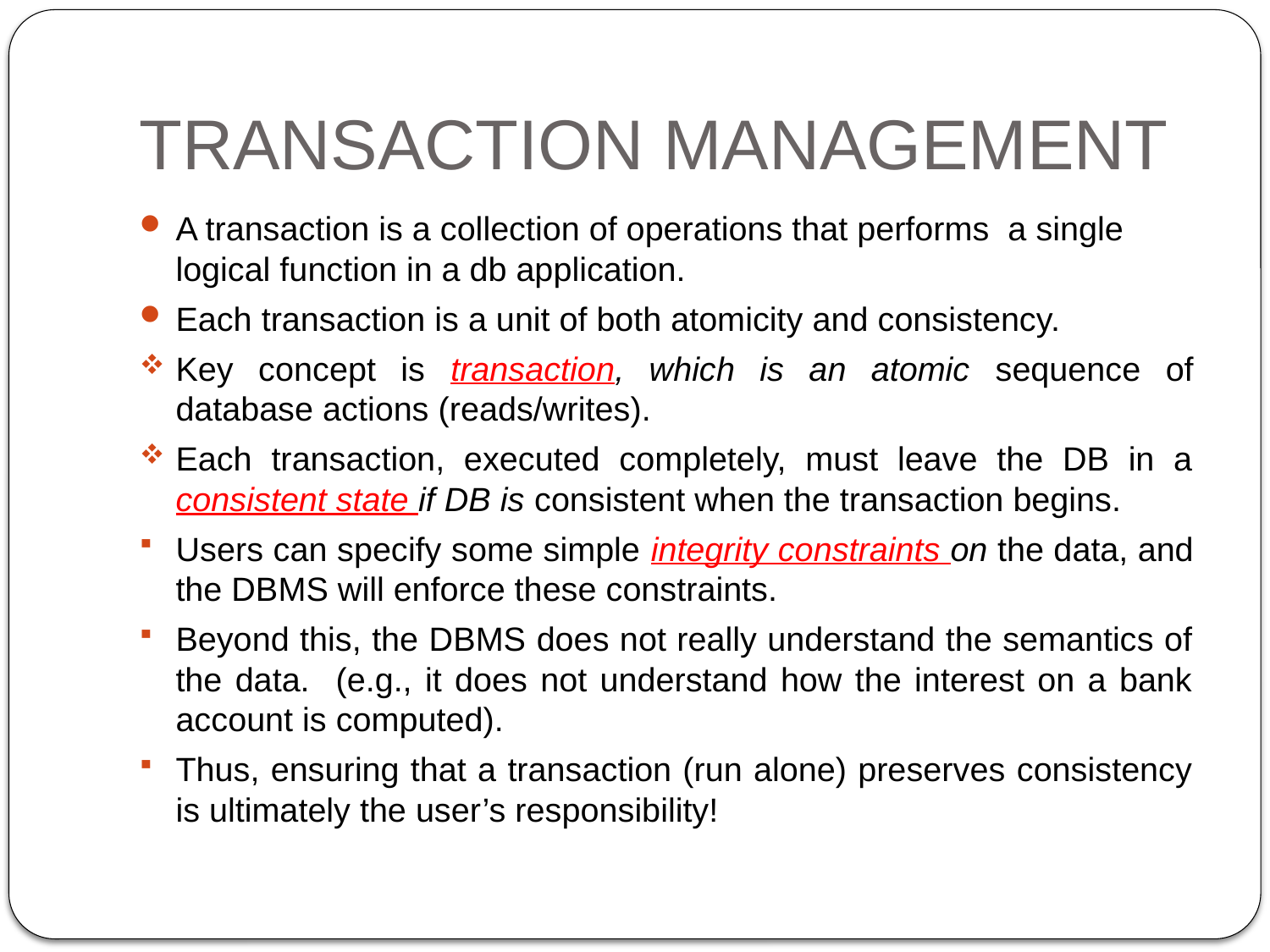

# TRANSACTION MANAGEMENT
A transaction is a collection of operations that performs  a single logical function in a db application.
Each transaction is a unit of both atomicity and consistency.
Key concept is transaction, which is an atomic sequence of database actions (reads/writes).
Each transaction, executed completely, must leave the DB in a consistent state if DB is consistent when the transaction begins.
Users can specify some simple integrity constraints on the data, and the DBMS will enforce these constraints.
Beyond this, the DBMS does not really understand the semantics of the data.  (e.g., it does not understand how the interest on a bank account is computed).
Thus, ensuring that a transaction (run alone) preserves consistency is ultimately the user’s responsibility!